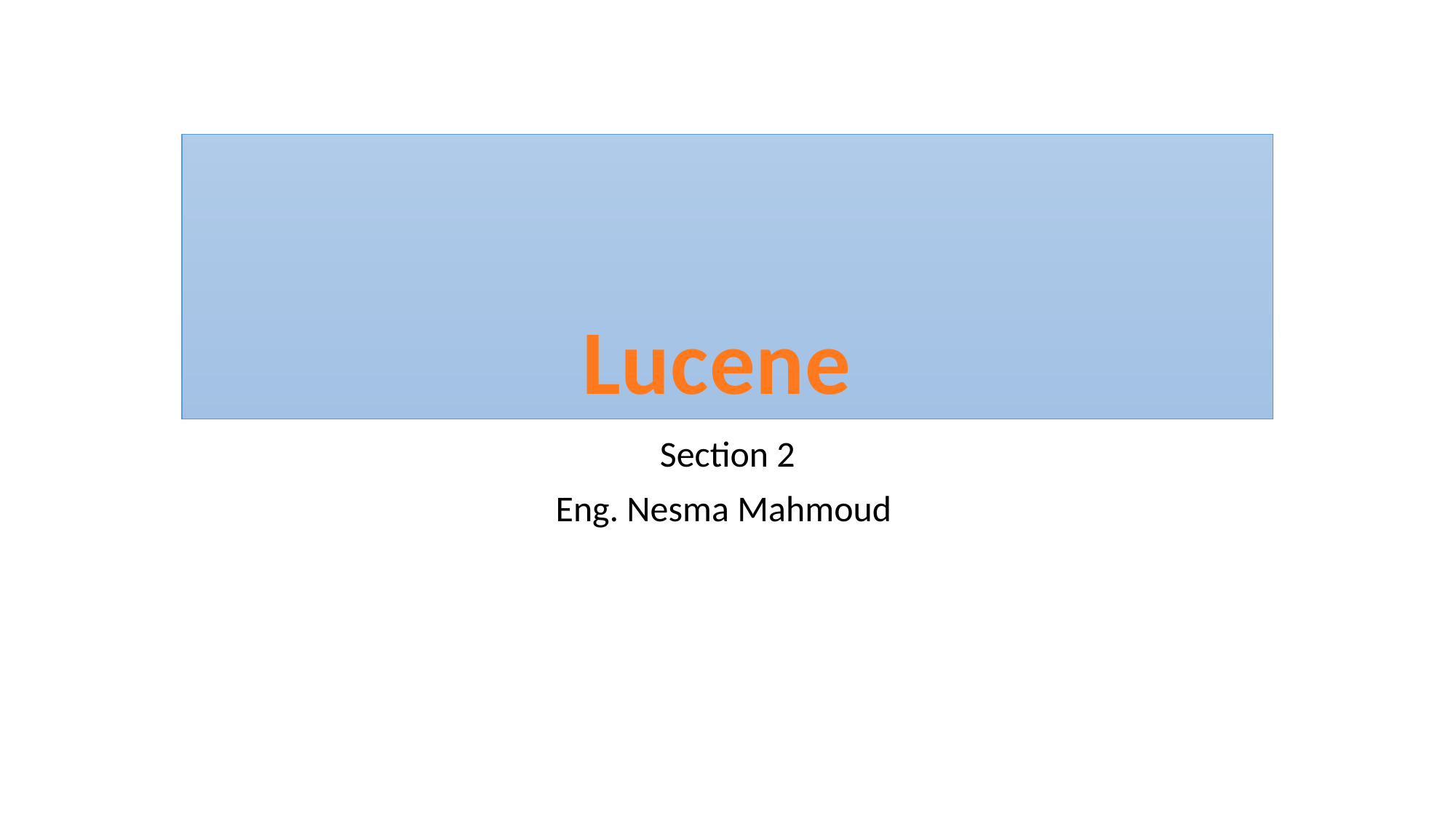

# Lucene
Section 2
Eng. Nesma Mahmoud